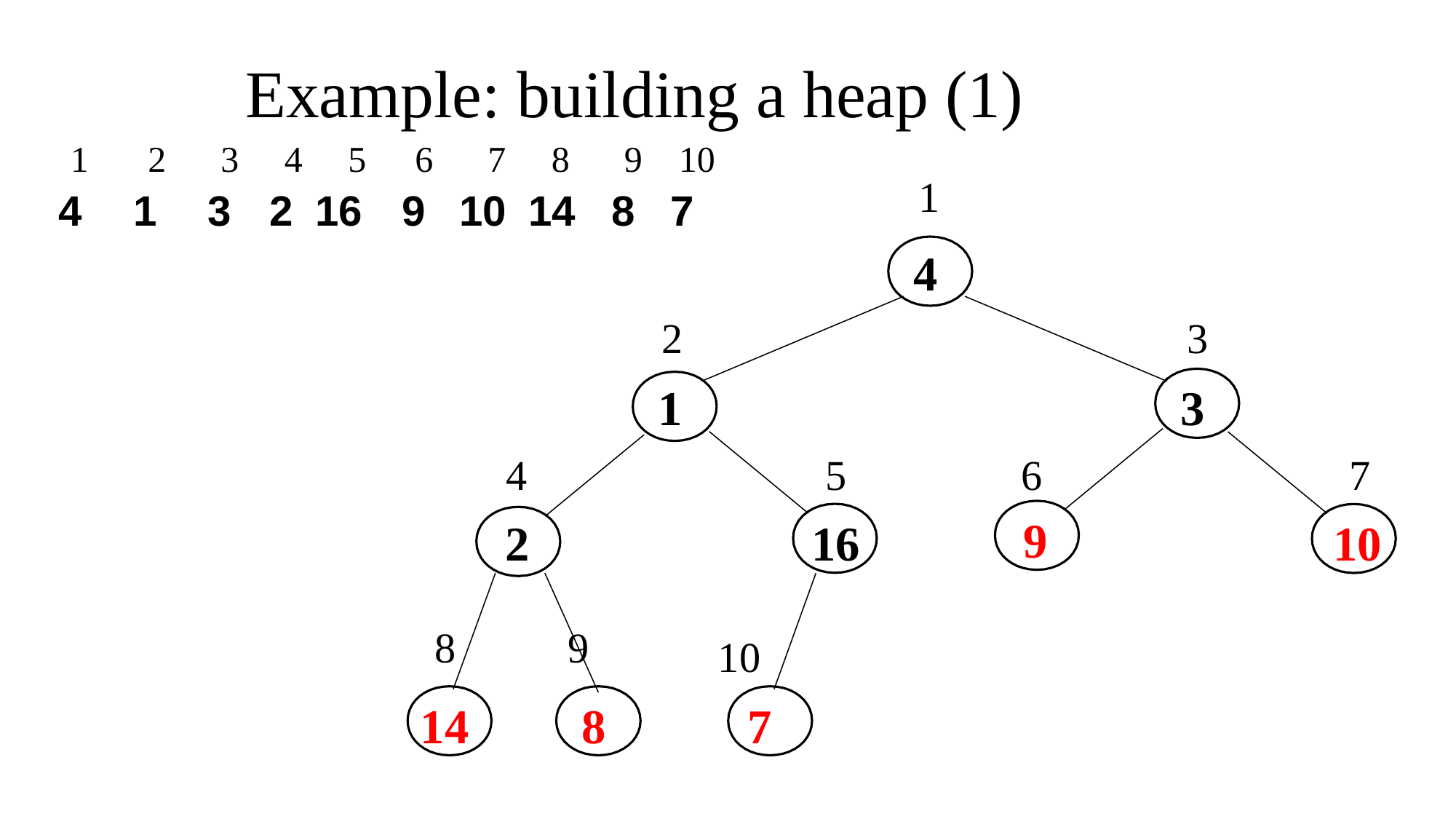

Example: building a heap (1)
1	2	3	4	5	6	7	8	9	10
4	 1	  3	  2	 16	  9	  10	 14	  8   7
1

4
2
1
3
3

4
2
5
16
7
10

6
9

8	9
14	   8
10
7